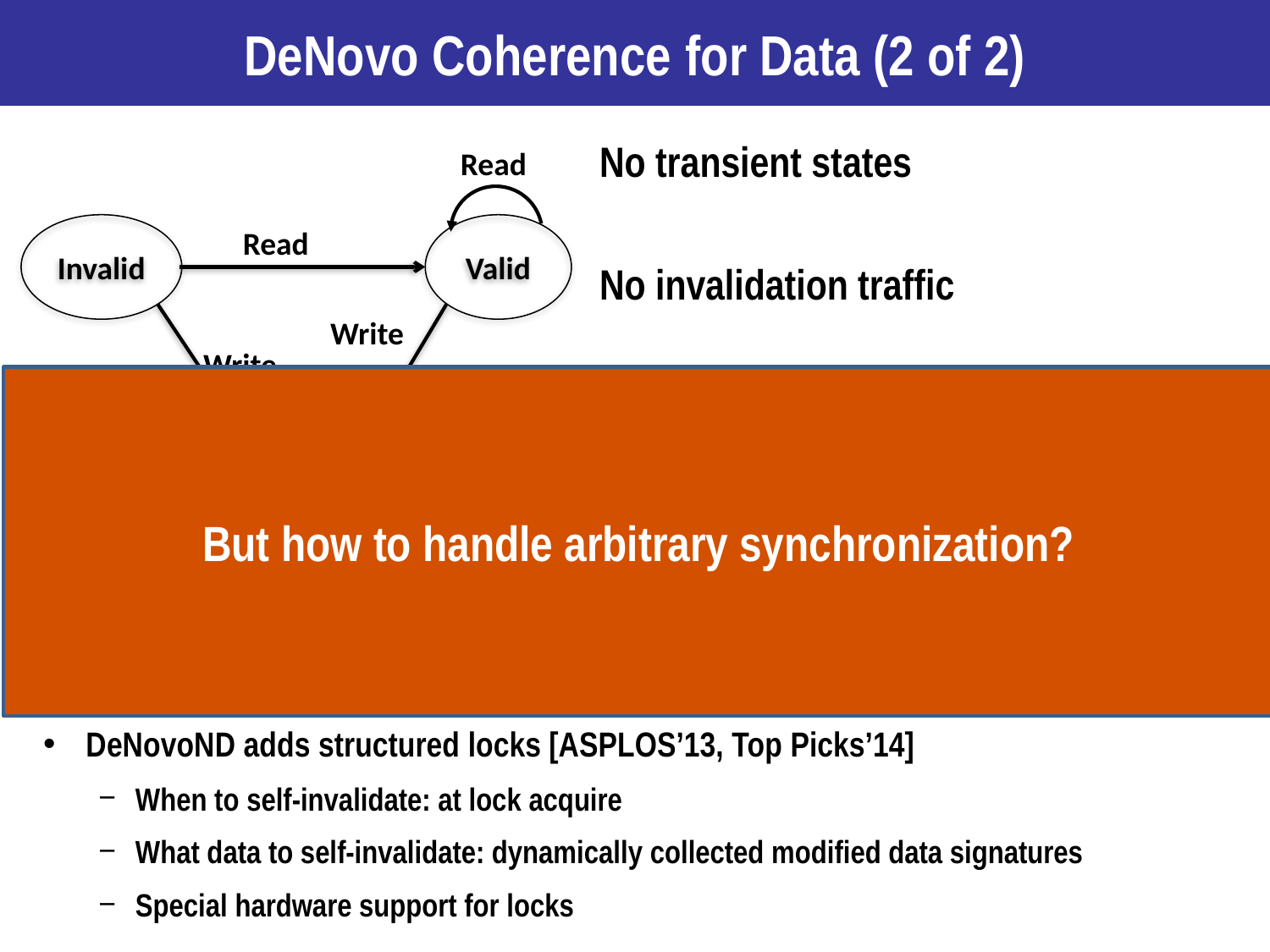

# DeNovo Coherence for Data (2 of 2)
No transient states

No invalidation traffic

No directory storage overhead

No false sharing (word coherence)

Read

Invalid
Valid
Read
Write
Write
Registered
But how to handle arbitrary synchronization?

Read, Write
More complexity-, performance-, and energy-efficient than MESI

DeNovoND adds structured locks [ASPLOS’13, Top Picks’14]
When to self-invalidate: at lock acquire
What data to self-invalidate: dynamically collected modified data signatures
Special hardware support for locks